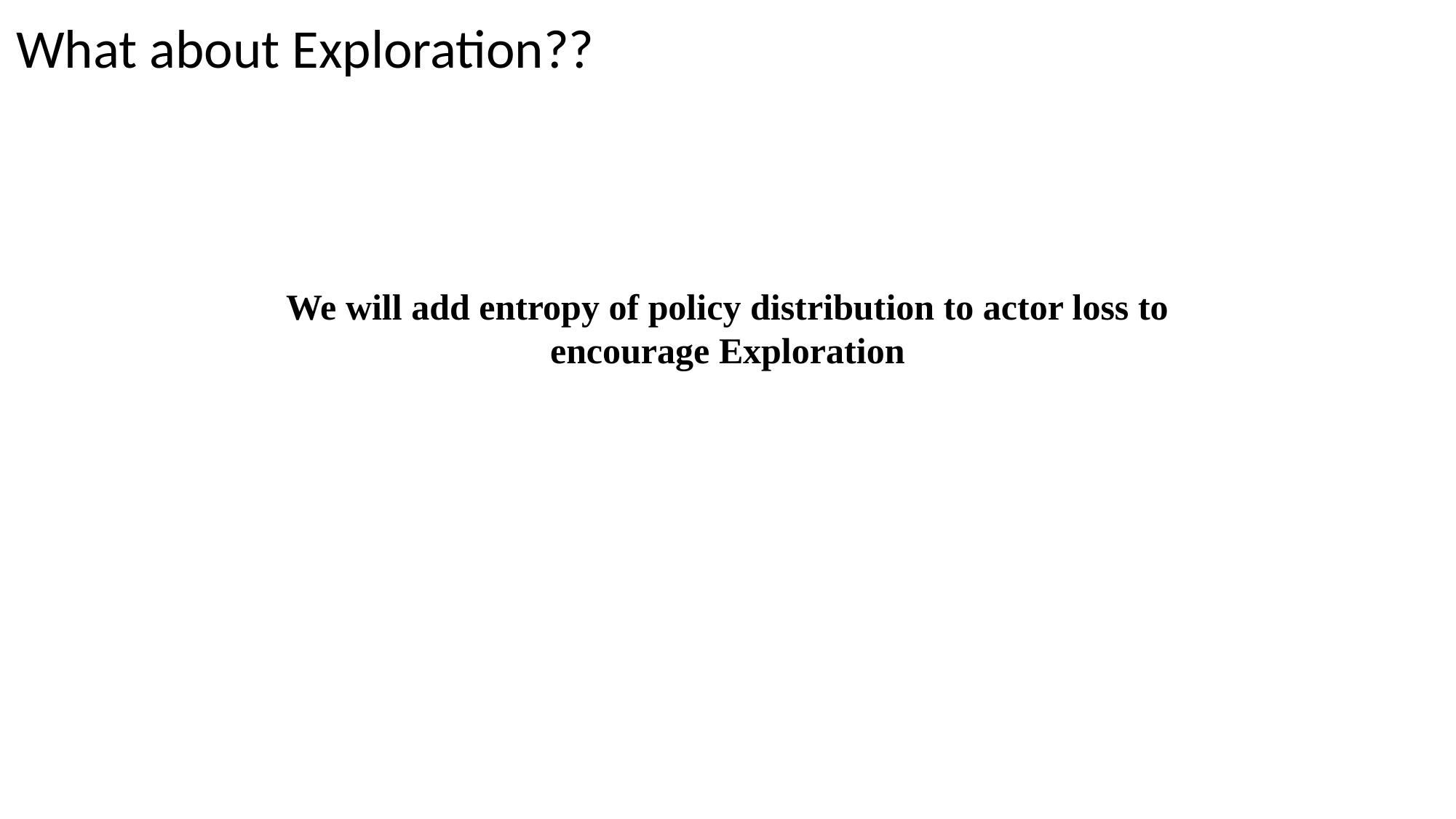

What about Exploration??
We will add entropy of policy distribution to actor loss to encourage Exploration